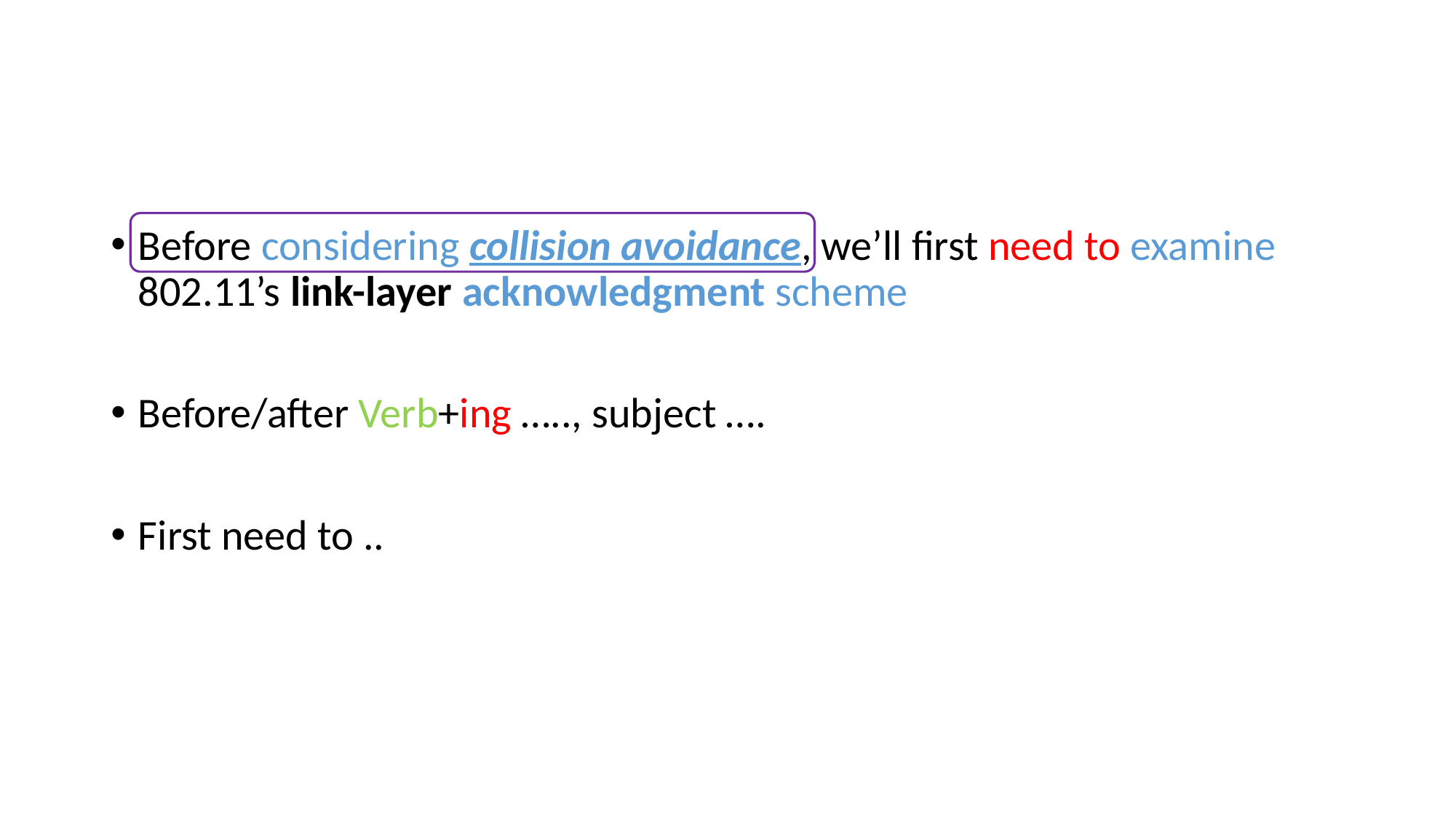

#

Before considering collision avoidance, we’ll first need to examine 802.11’s link-layer acknowledgment scheme

Before/after Verb+ing ….., subject ….

First need to ..